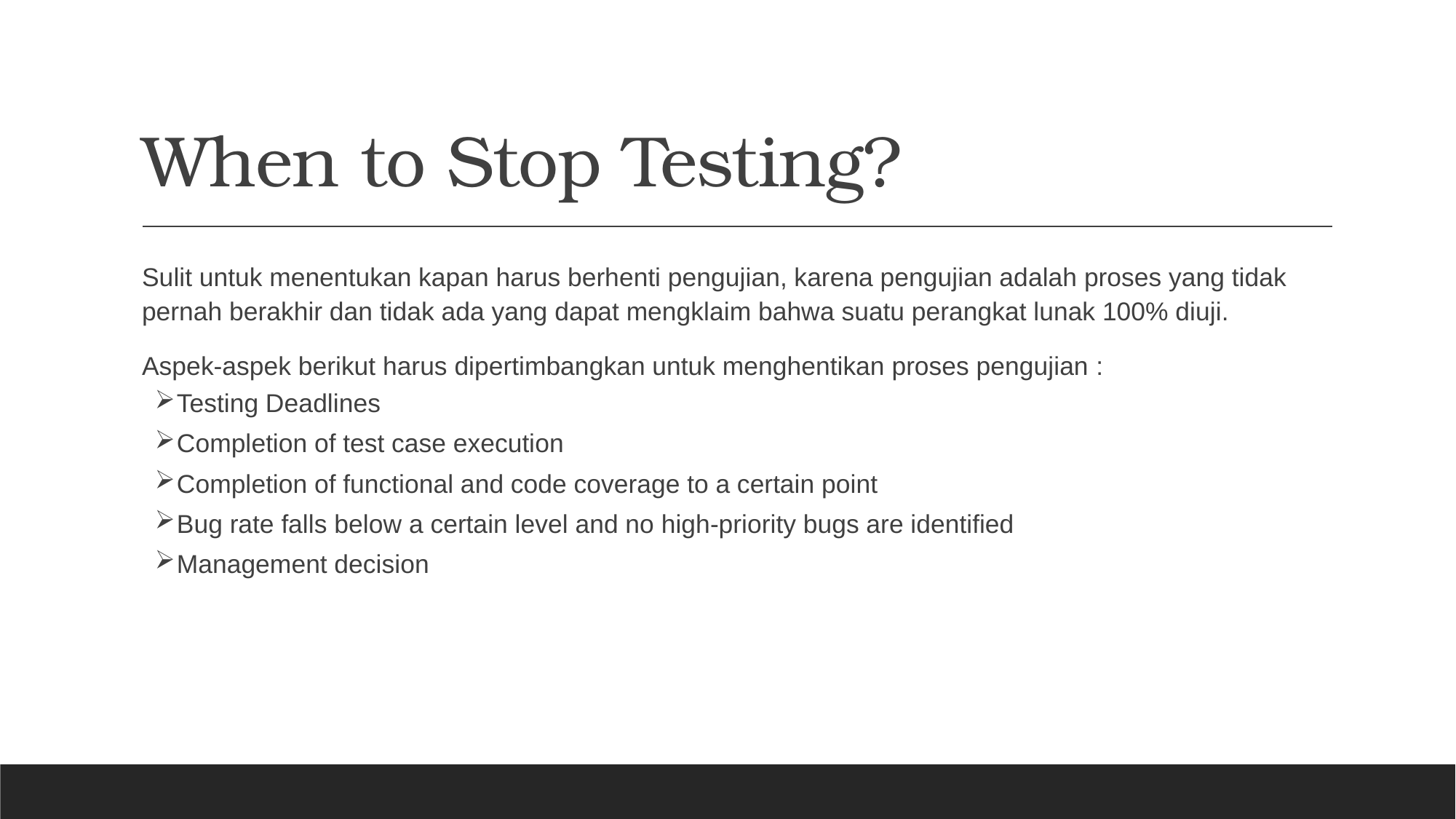

# When to Stop Testing?
Sulit untuk menentukan kapan harus berhenti pengujian, karena pengujian adalah proses yang tidak pernah berakhir dan tidak ada yang dapat mengklaim bahwa suatu perangkat lunak 100% diuji.
Aspek-aspek berikut harus dipertimbangkan untuk menghentikan proses pengujian :
Testing Deadlines
Completion of test case execution
Completion of functional and code coverage to a certain point
Bug rate falls below a certain level and no high-priority bugs are identified
Management decision